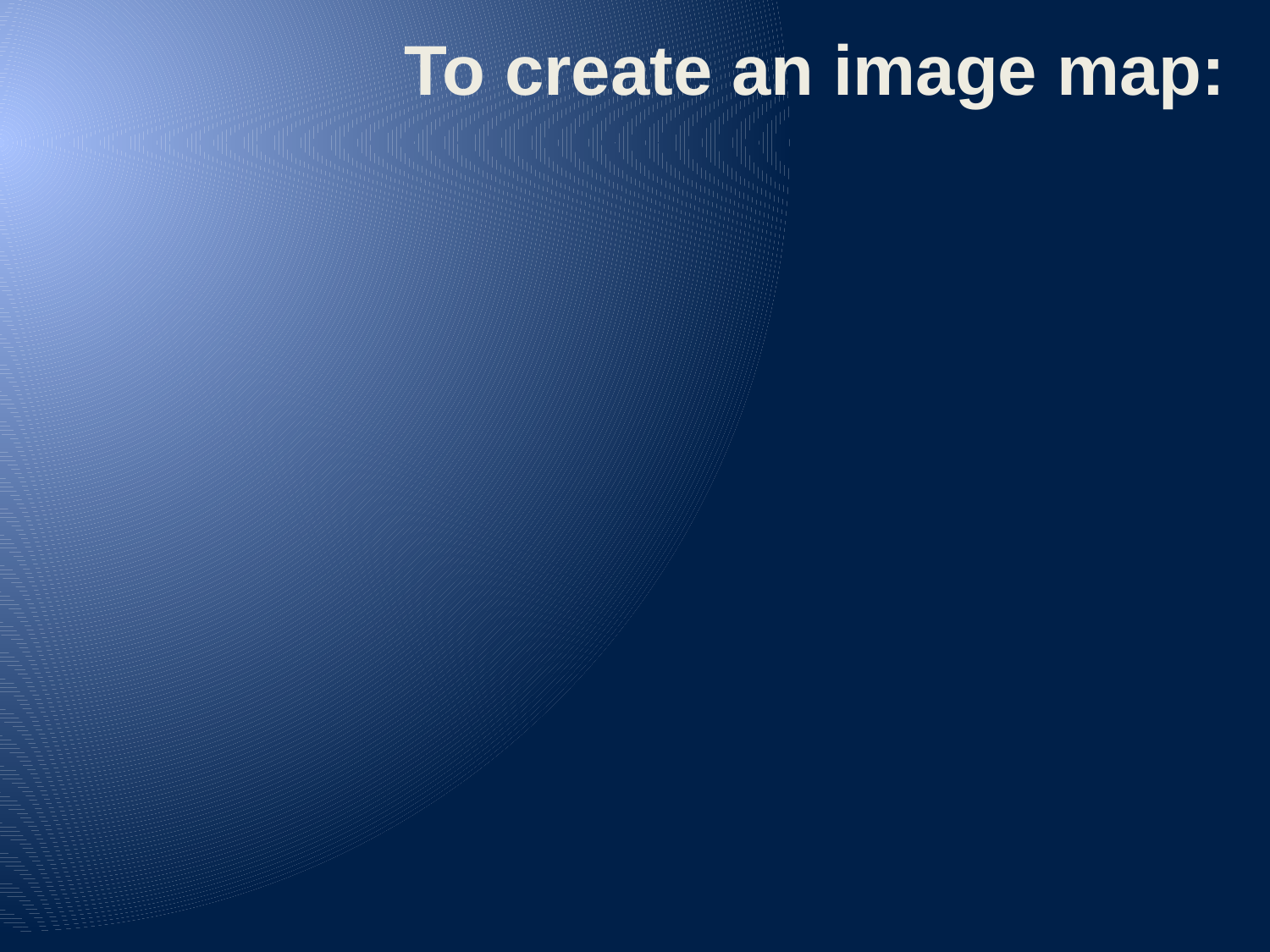

# To create an image map:
Image maps are images with clickable areas (sometimes referred to as "hotspots") that usually link to another page.
First, you need an image. Create an image using the usual method.
Use the HTML img tag to link to this image. In the img tag, use with the usemap attribute to define which image map to use.
Use the HTML map tag to create a map with a name. Inside this tag, you will specify where the clickable areas are with the HTML area tag